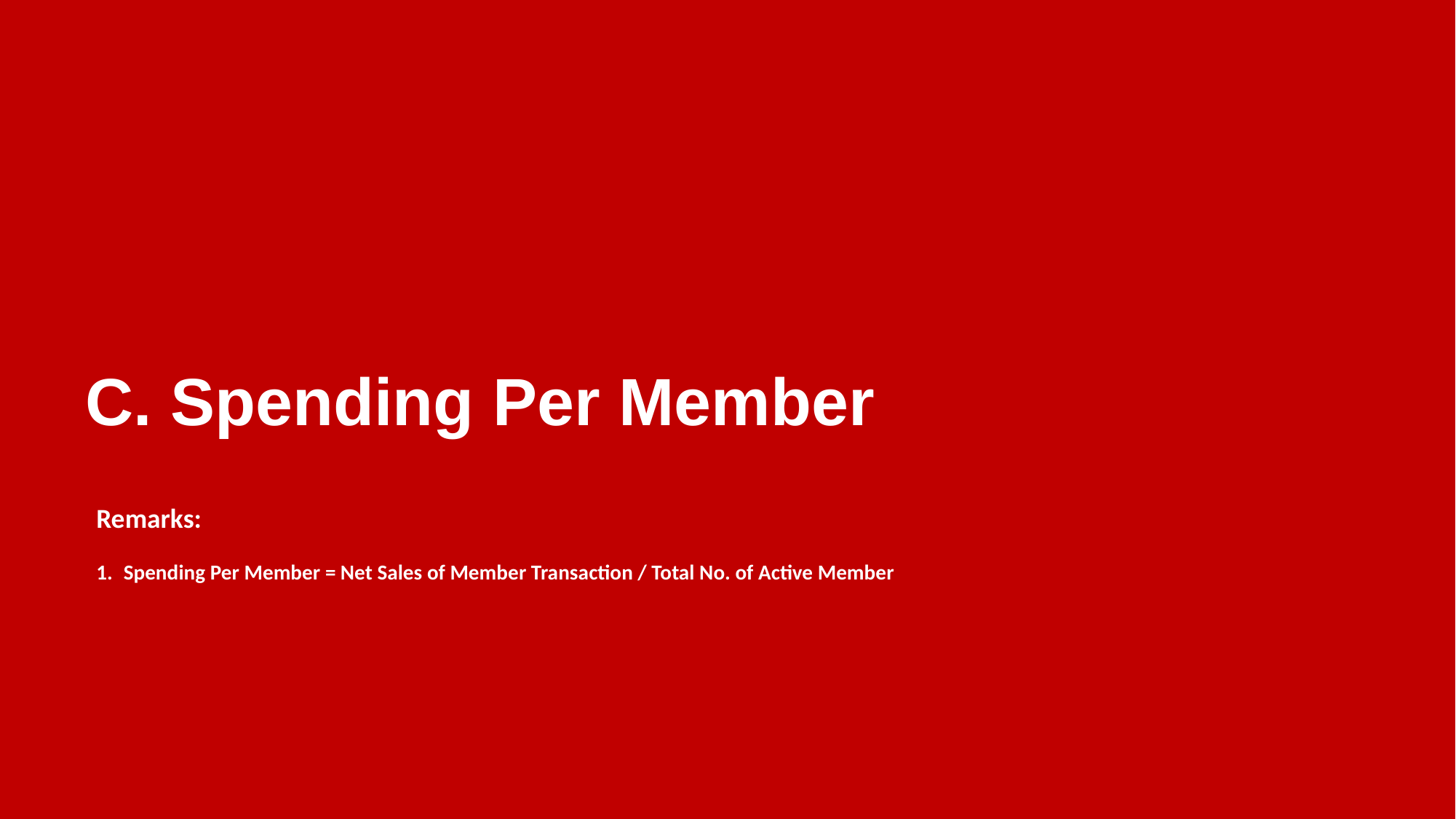

# C. Spending Per Member
Remarks:

Spending Per Member = Net Sales of Member Transaction / Total No. of Active Member